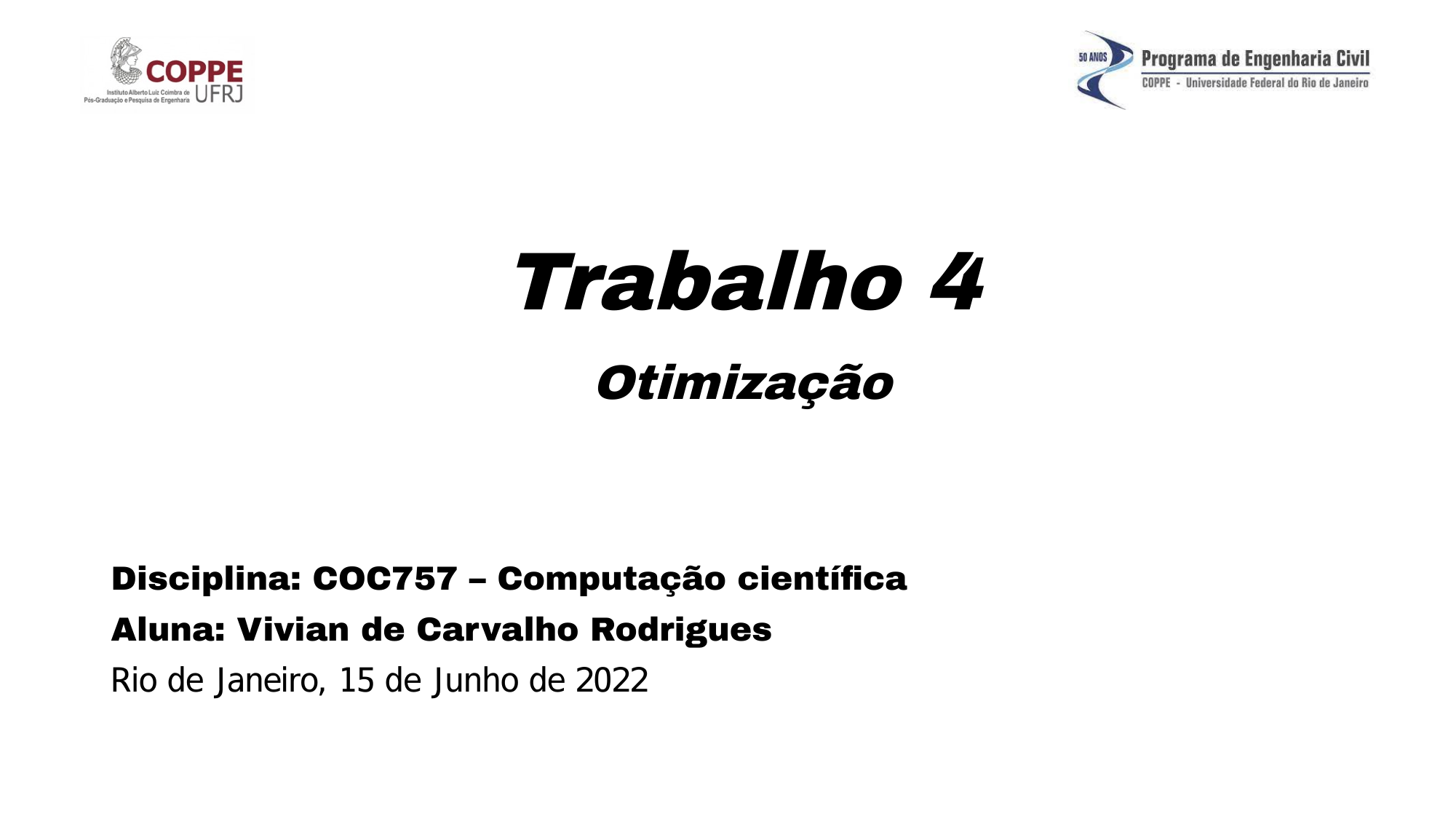

# Trabalho 4 Otimização
Disciplina: COC757 – Computação científica
Aluna: Vivian de Carvalho Rodrigues
Rio de Janeiro, 15 de Junho de 2022